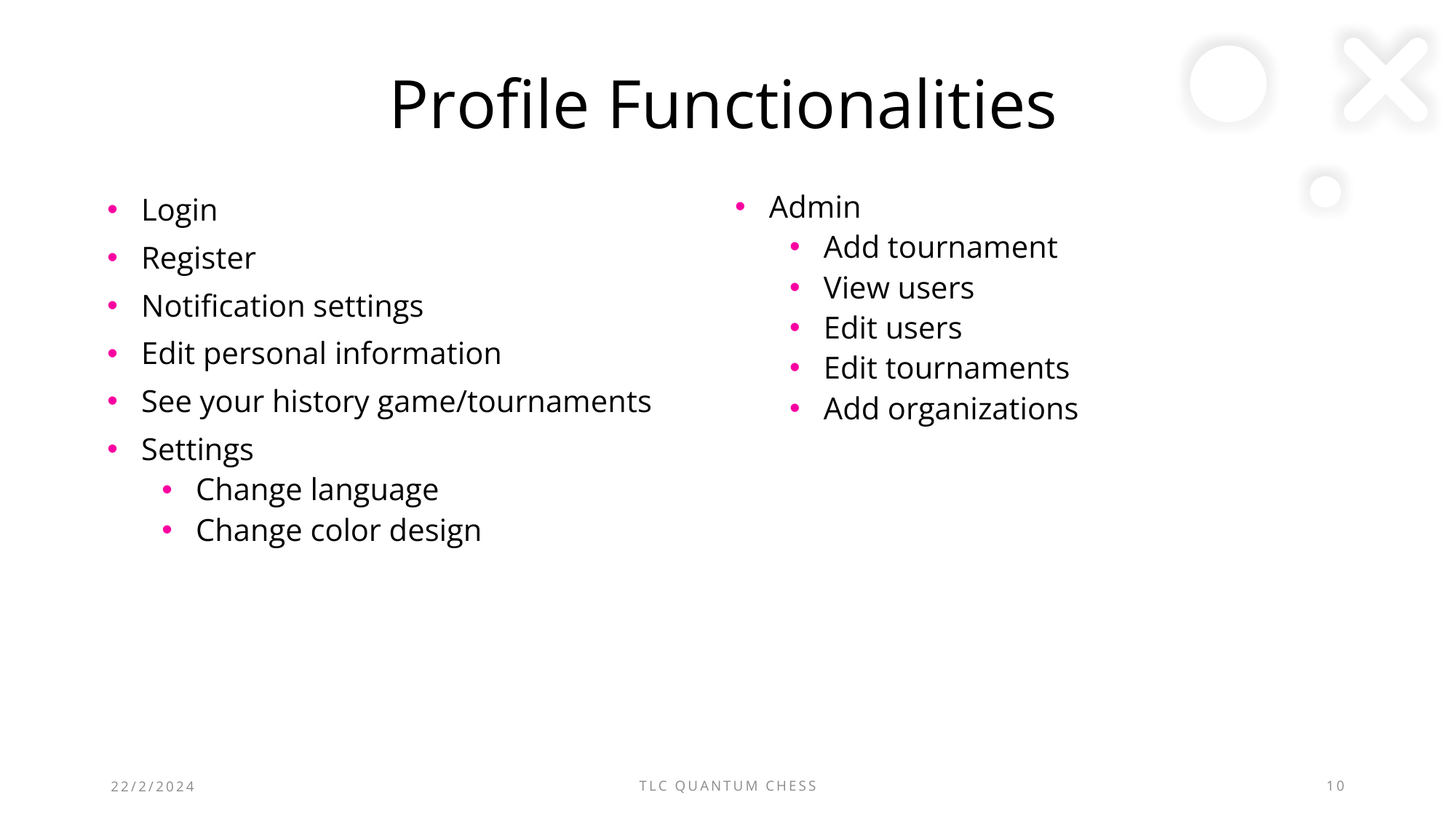

# Profile Functionalities
Admin
Add tournament
View users
Edit users
Edit tournaments
Add organizations
Login
Register
Notification settings
Edit personal information
See your history game/tournaments
Settings
Change language
Change color design
22/2/2024
TLC Quantum chess
10